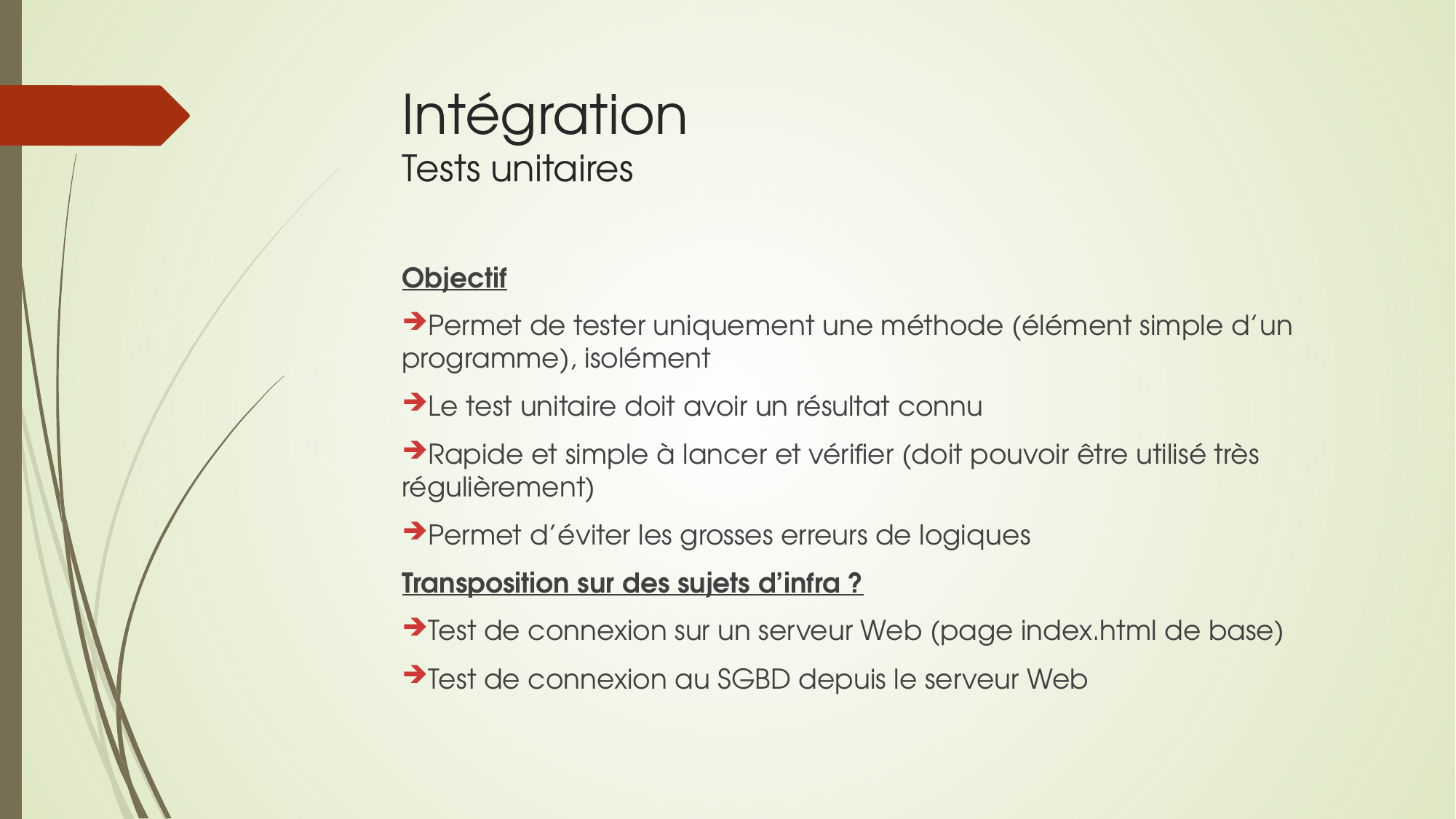

Intégration
Tests unitaires
Objectif
Permet de tester uniquement une méthode (élément simple d’un programme), isolément
Le test unitaire doit avoir un résultat connu
Rapide et simple à lancer et vérifier (doit pouvoir être utilisé très régulièrement)
Permet d’éviter les grosses erreurs de logiques
Transposition sur des sujets d’infra ?
Test de connexion sur un serveur Web (page index.html de base)
Test de connexion au SGBD depuis le serveur Web